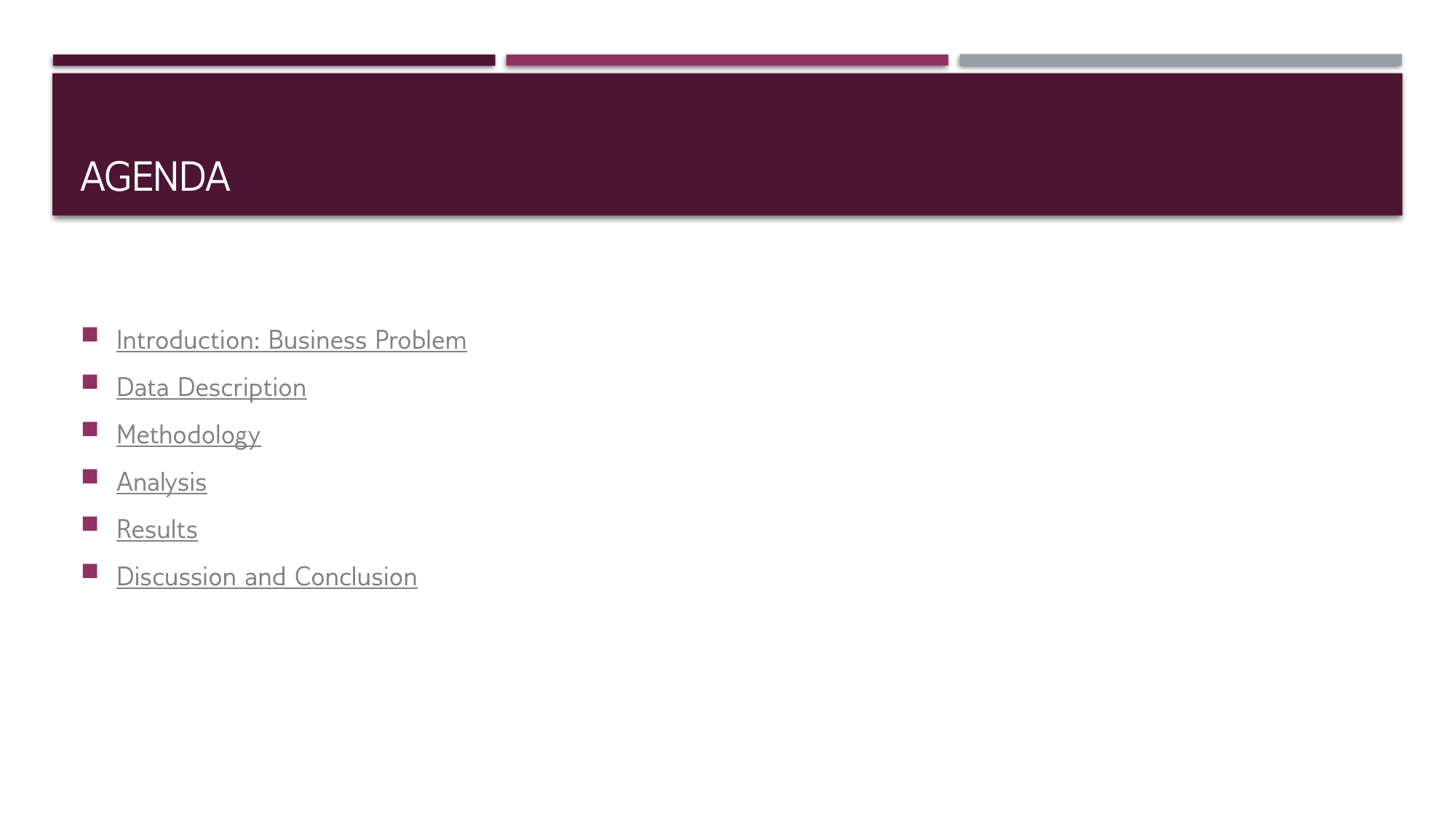

# AGENDA
Introduction: Business Problem
Data Description
Methodology
Analysis
Results
Discussion and Conclusion